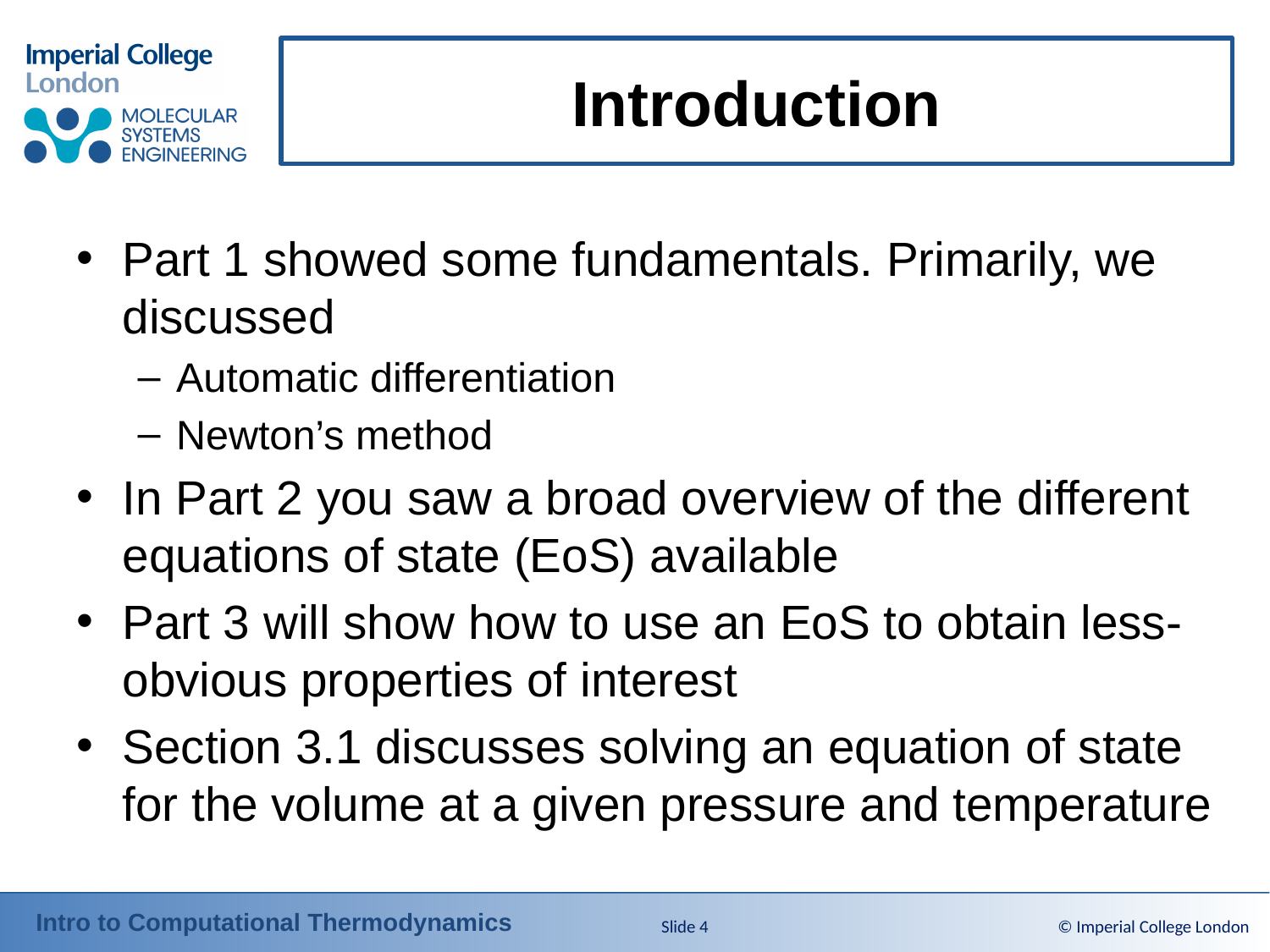

# Introduction
Part 1 showed some fundamentals. Primarily, we discussed
Automatic differentiation
Newton’s method
In Part 2 you saw a broad overview of the different equations of state (EoS) available
Part 3 will show how to use an EoS to obtain less-obvious properties of interest
Section 3.1 discusses solving an equation of state for the volume at a given pressure and temperature

Slide 4
© Imperial College London